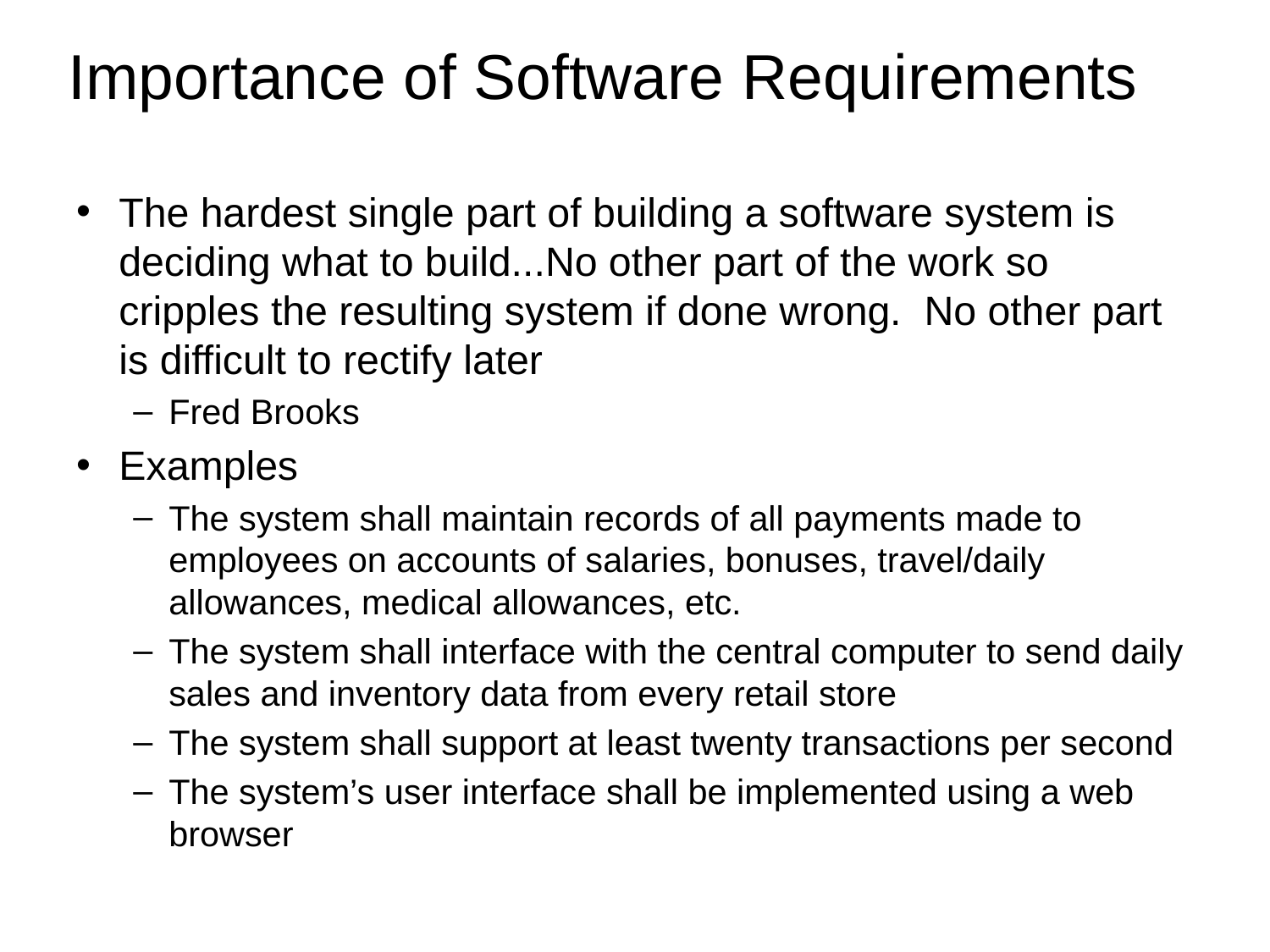

# Importance of Software Requirements
The hardest single part of building a software system is deciding what to build...No other part of the work so cripples the resulting system if done wrong.  No other part is difficult to rectify later
Fred Brooks
Examples
The system shall maintain records of all payments made to employees on accounts of salaries, bonuses, travel/daily allowances, medical allowances, etc.
The system shall interface with the central computer to send daily sales and inventory data from every retail store
The system shall support at least twenty transactions per second
The system’s user interface shall be implemented using a web browser